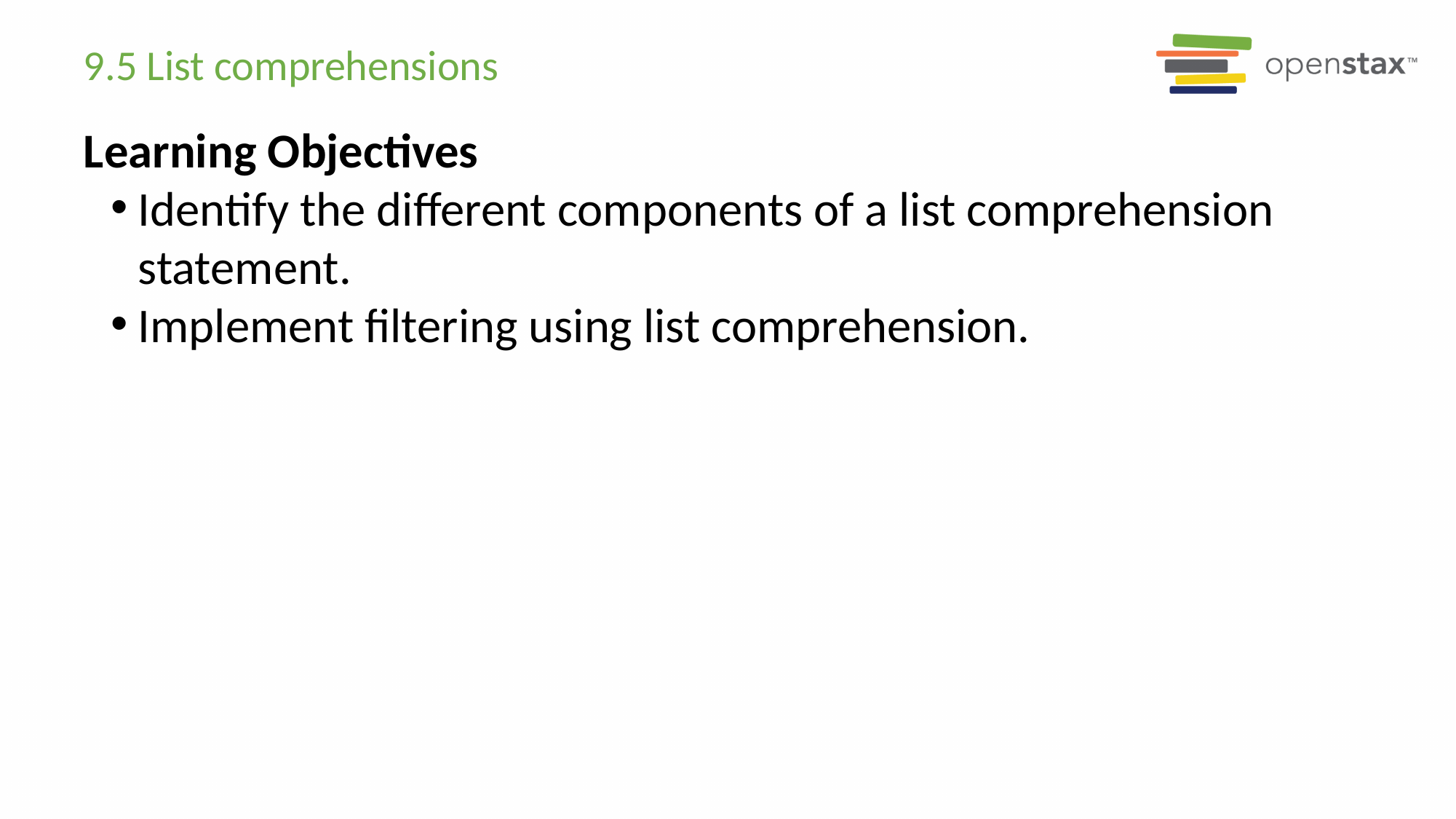

# 9.5 List comprehensions
Learning Objectives
Identify the different components of a list comprehension statement.
Implement filtering using list comprehension.